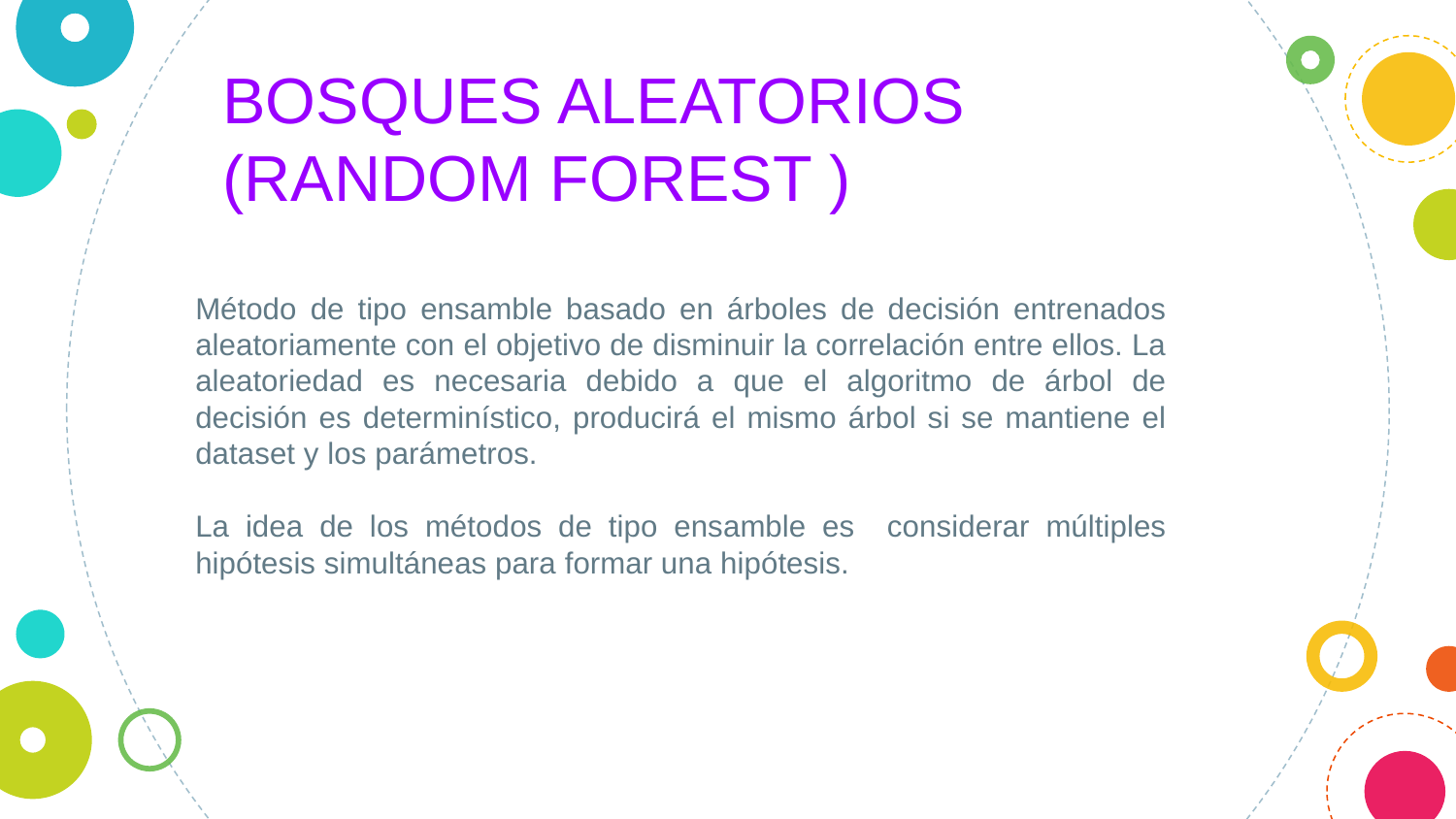

BOSQUES ALEATORIOS (RANDOM FOREST )
Método de tipo ensamble basado en árboles de decisión entrenados aleatoriamente con el objetivo de disminuir la correlación entre ellos. La aleatoriedad es necesaria debido a que el algoritmo de árbol de decisión es determinístico, producirá el mismo árbol si se mantiene el dataset y los parámetros.

La idea de los métodos de tipo ensamble es  considerar múltiples hipótesis simultáneas para formar una hipótesis.